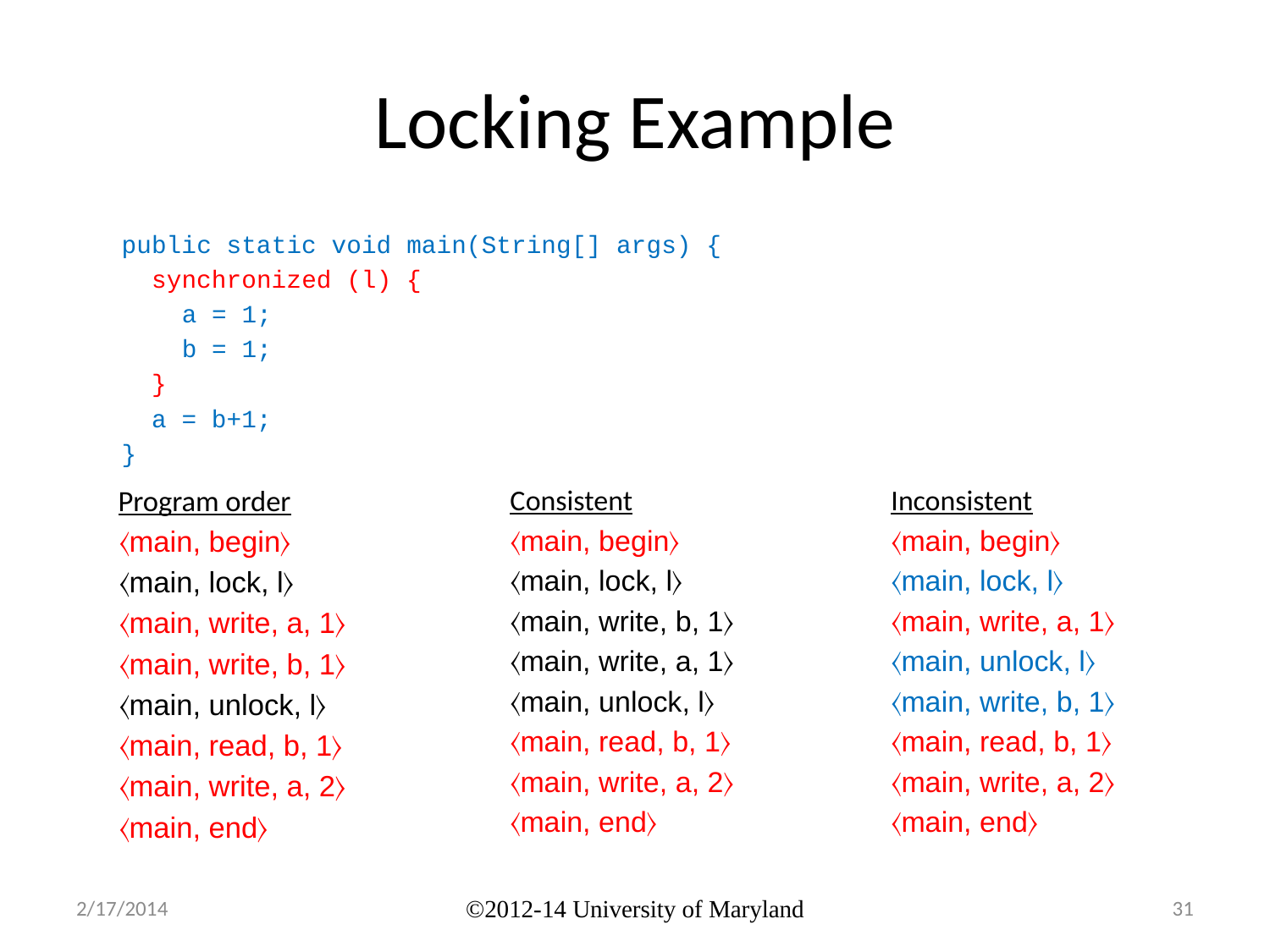

# Locking Example
public static void main(String[] args) {
  synchronized (l) {
    a = 1;
    b = 1;
  }
  a = b+1;
}

Program order
〈main, begin〉
〈main, lock, l〉
〈main, write, a, 1〉
〈main, write, b, 1〉
〈main, unlock, l〉
〈main, read, b, 1〉
〈main, write, a, 2〉
〈main, end〉
Consistent
〈main, begin〉
〈main, lock, l〉
〈main, write, b, 1〉
〈main, write, a, 1〉
〈main, unlock, l〉
〈main, read, b, 1〉
〈main, write, a, 2〉
〈main, end〉

Inconsistent
〈main, begin〉
〈main, lock, l〉
〈main, write, a, 1〉
〈main, unlock, l〉
〈main, write, b, 1〉
〈main, read, b, 1〉
〈main, write, a, 2〉
〈main, end〉

2/17/2014
©2012-14 University of Maryland
31